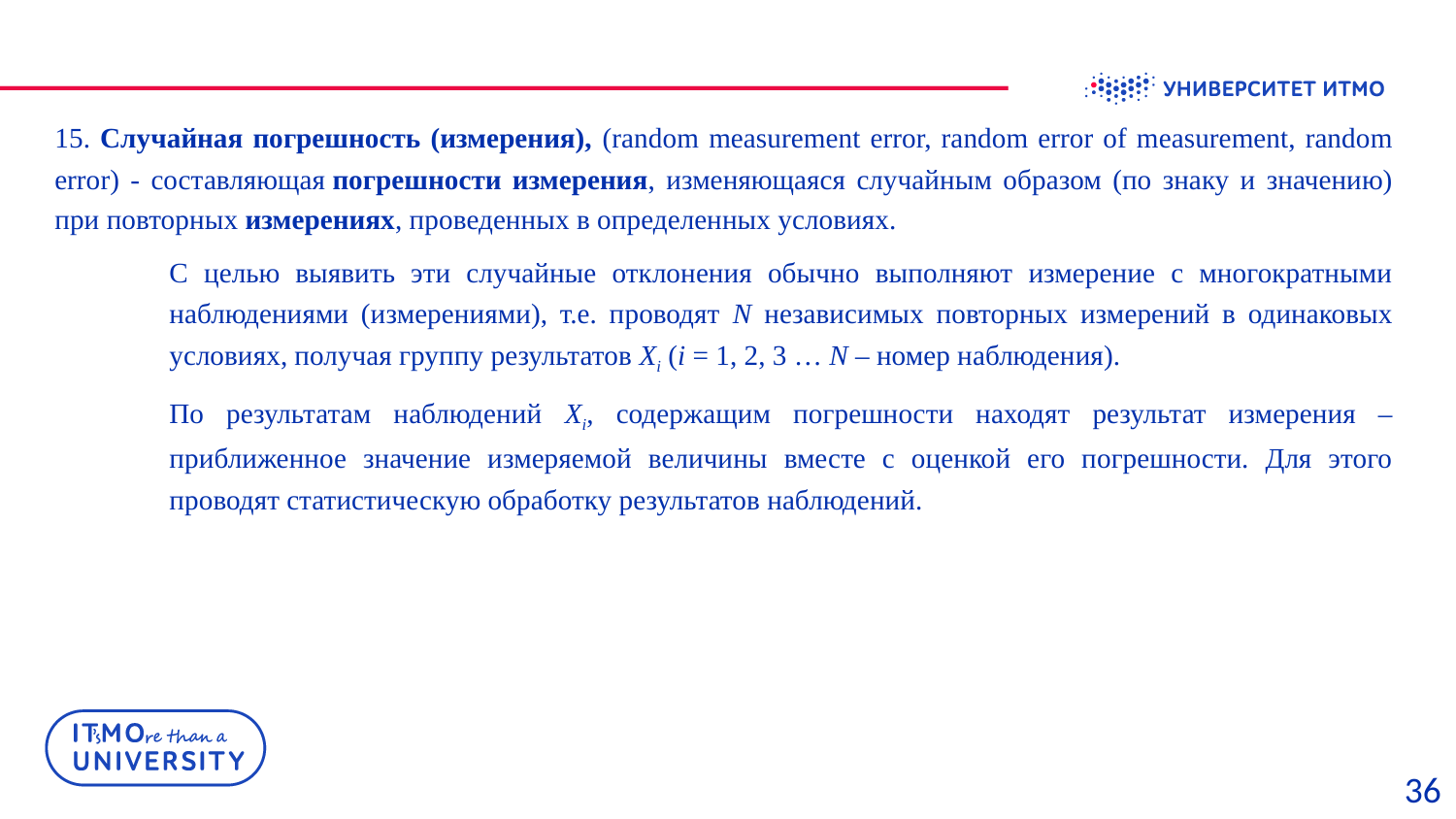

15. Случайная погрешность (измерения), (random measurement error, random error of measurement, random error) - составляющая погрешности измерения, изменяющаяся случайным образом (по знаку и значению) при повторных измерениях, проведенных в определенных условиях.
С целью выявить эти случайные отклонения обычно выполняют измерение с многократными наблюдениями (измерениями), т.е. проводят N независимых повторных измерений в одинаковых условиях, получая группу результатов Xi (i = 1, 2, 3 … N – номер наблюдения).
По результатам наблюдений Xi, содержащим погрешности находят результат измерения – приближенное значение измеряемой величины вместе с оценкой его погрешности. Для этого проводят статистическую обработку результатов наблюдений.
36